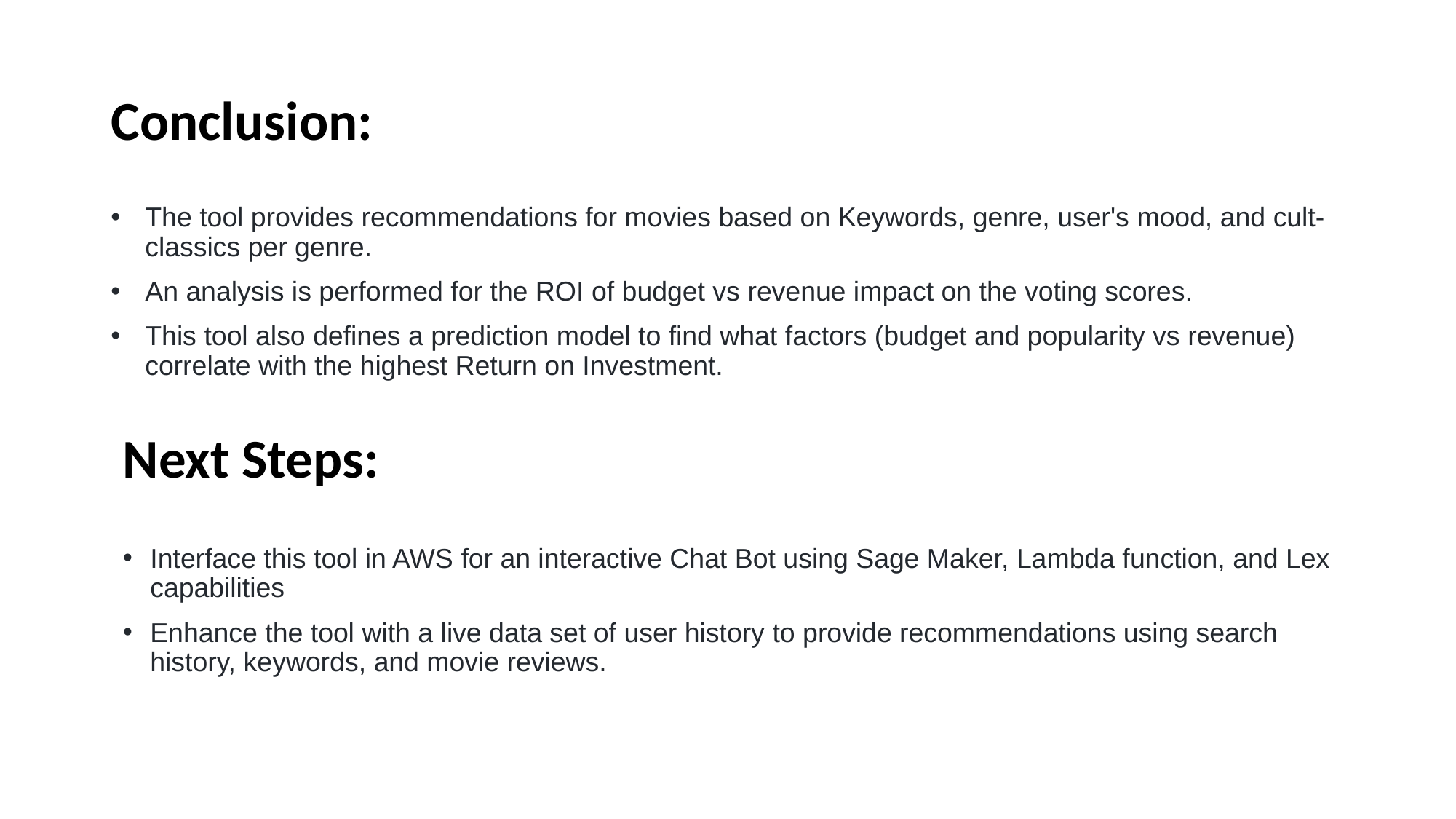

# Conclusion:
The tool provides recommendations for movies based on Keywords, genre, user's mood, and cult-classics per genre.
An analysis is performed for the ROI of budget vs revenue impact on the voting scores.
This tool also defines a prediction model to find what factors (budget and popularity vs revenue) correlate with the highest Return on Investment.

Next Steps:
Interface this tool in AWS for an interactive Chat Bot using Sage Maker, Lambda function, and Lex capabilities
Enhance the tool with a live data set of user history to provide recommendations using search history, keywords, and movie reviews.